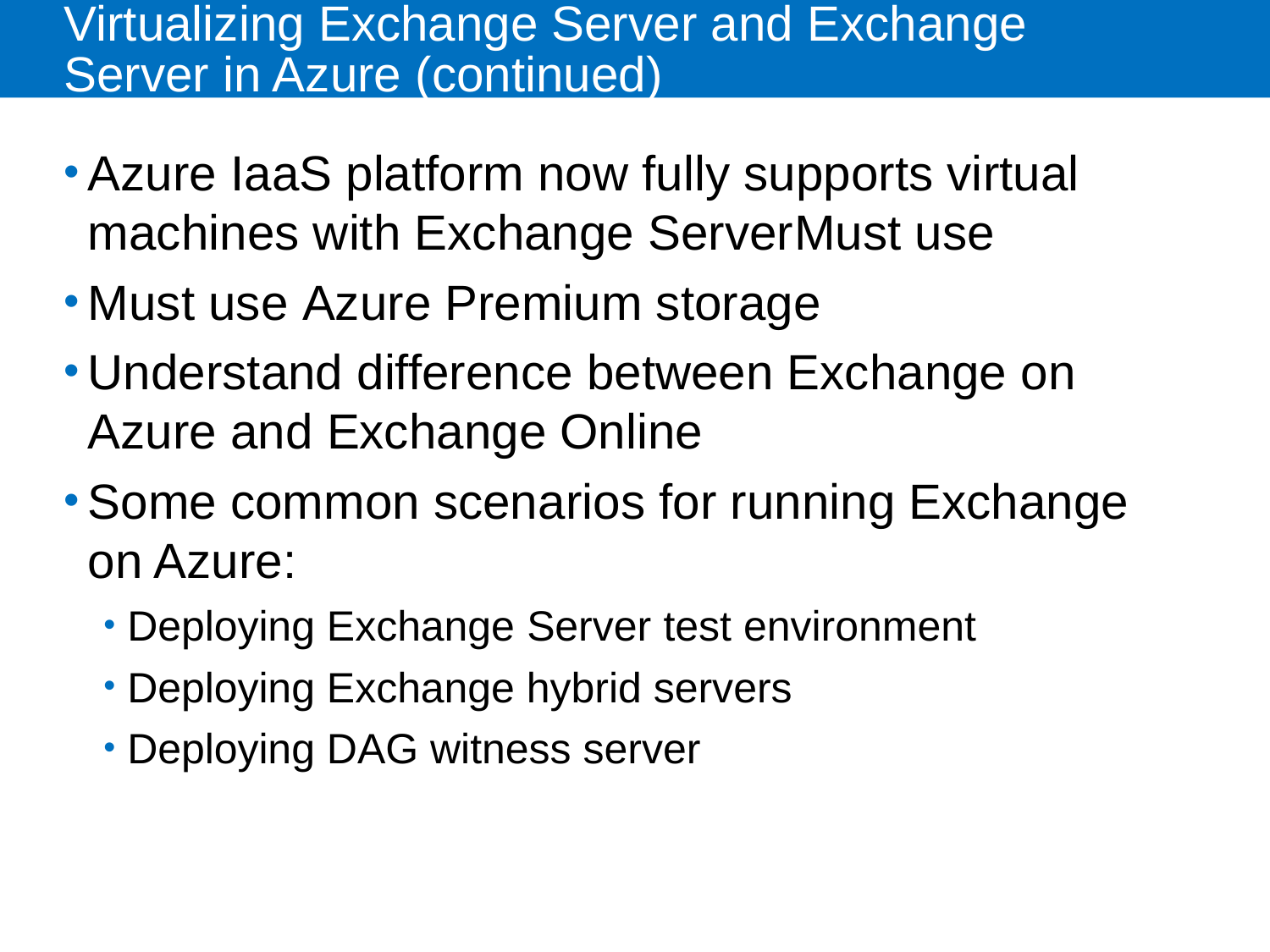

# Virtualizing Exchange Server and Exchange Server in Azure (continued)
Azure IaaS platform now fully supports virtual machines with Exchange ServerMust use
Must use Azure Premium storage
Understand difference between Exchange on Azure and Exchange Online
Some common scenarios for running Exchange on Azure:
Deploying Exchange Server test environment
Deploying Exchange hybrid servers
Deploying DAG witness server